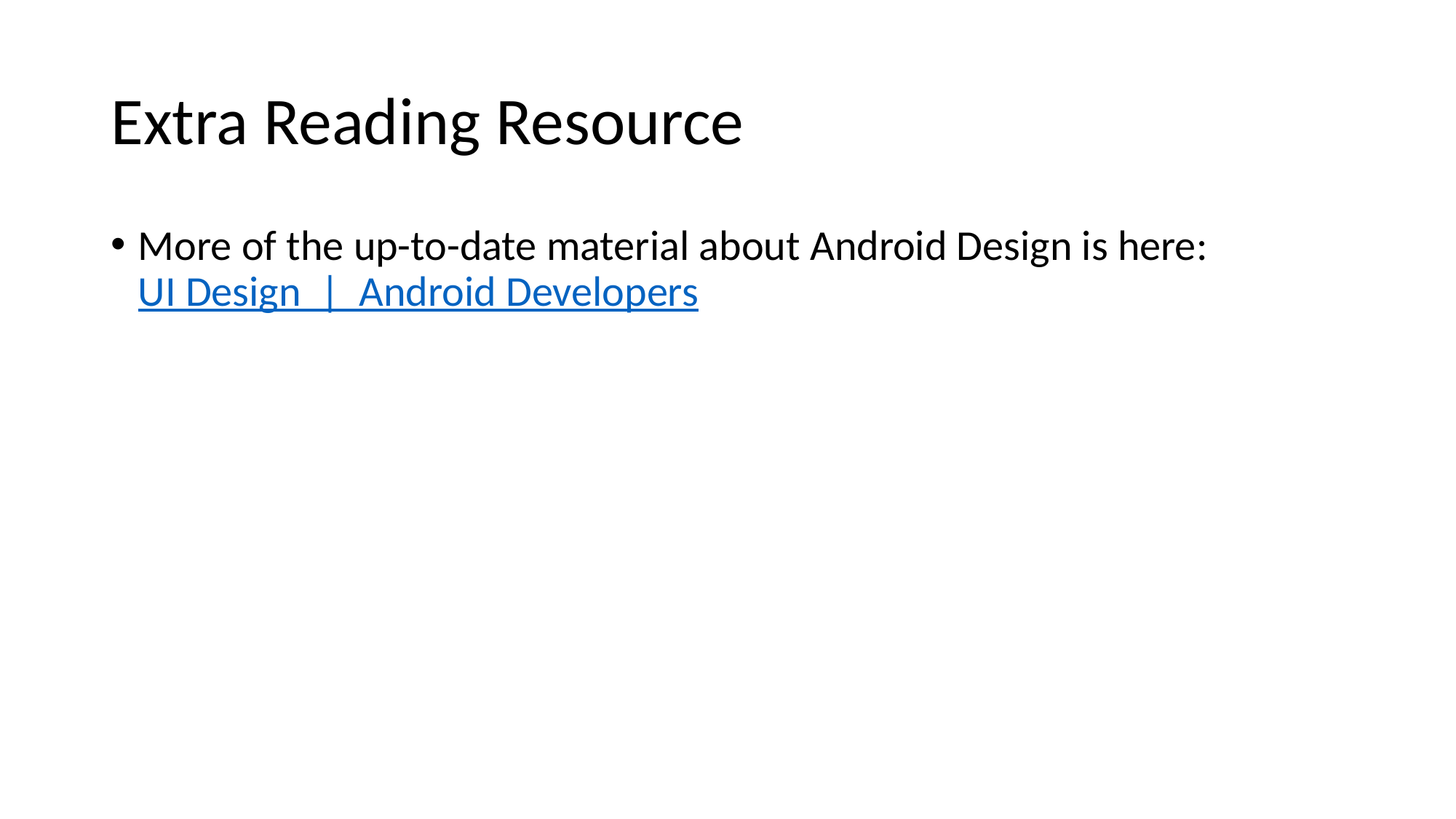

# Extra Reading Resource
More of the up-to-date material about Android Design is here: UI Design  |  Android Developers